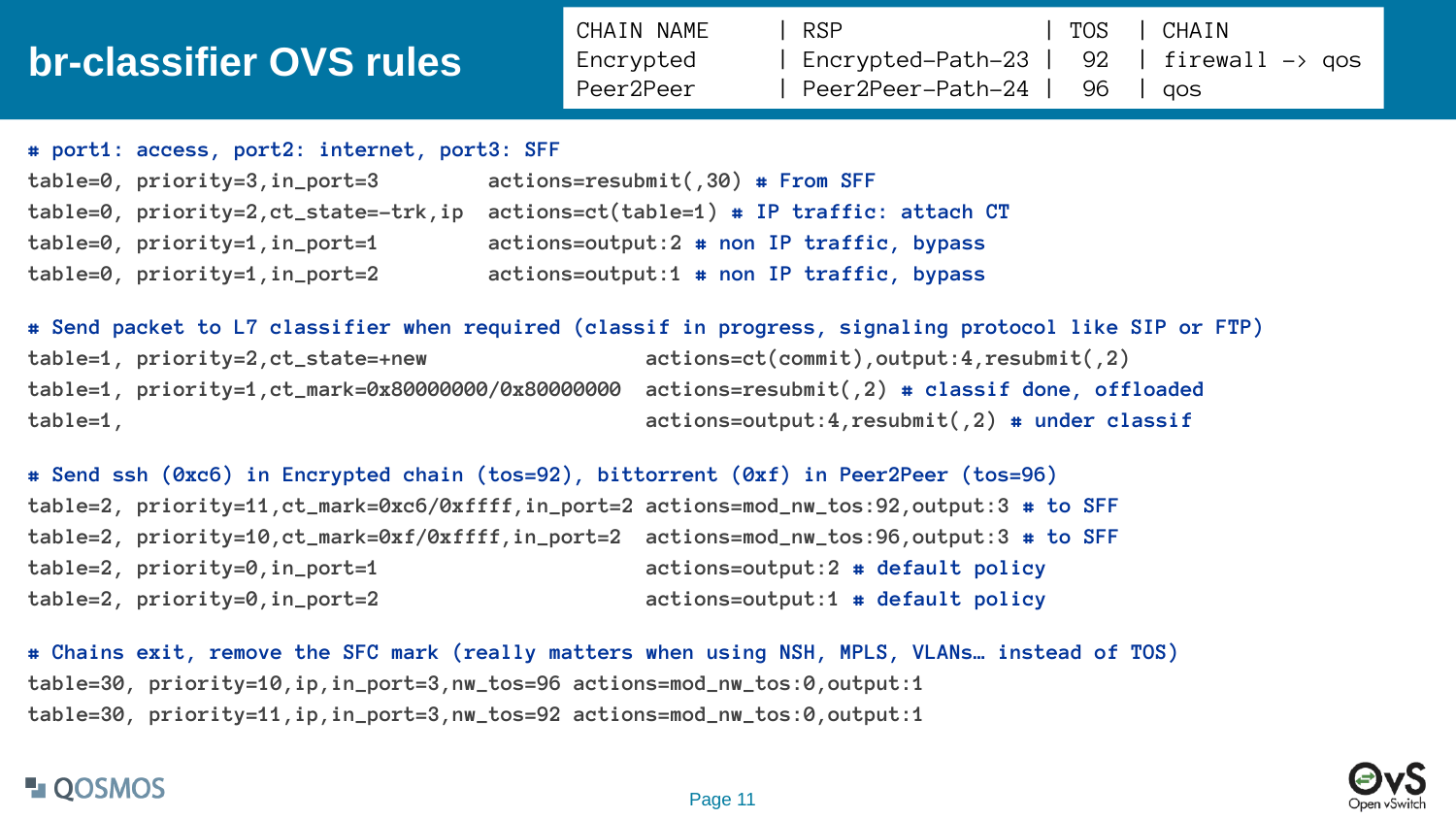

# br-classifier OVS rules
CHAIN NAME     | RSP               | TOS  | CHAIN
Encrypted      | Encrypted-Path-23 |  92  | firewall -> qos
Peer2Peer      | Peer2Peer-Path-24 |  96  | qos
# port1: access, port2: internet, port3: SFF
table=0, priority=3,in_port=3         actions=resubmit(,30) # From SFF
table=0, priority=2,ct_state=-trk,ip  actions=ct(table=1) # IP traffic: attach CT
table=0, priority=1,in_port=1         actions=output:2 # non IP traffic, bypass
table=0, priority=1,in_port=2         actions=output:1 # non IP traffic, bypass

# Send packet to L7 classifier when required (classif in progress, signaling protocol like SIP or FTP)
table=1, priority=2,ct_state=+new                  actions=ct(commit),output:4,resubmit(,2)
table=1, priority=1,ct_mark=0x80000000/0x80000000  actions=resubmit(,2) # classif done, offloaded
table=1,                                           actions=output:4,resubmit(,2) # under classif

# Send ssh (0xc6) in Encrypted chain (tos=92), bittorrent (0xf) in Peer2Peer (tos=96)
table=2, priority=11,ct_mark=0xc6/0xffff,in_port=2 actions=mod_nw_tos:92,output:3 # to SFF
table=2, priority=10,ct_mark=0xf/0xffff,in_port=2  actions=mod_nw_tos:96,output:3 # to SFF
table=2, priority=0,in_port=1                      actions=output:2 # default policy
table=2, priority=0,in_port=2                      actions=output:1 # default policy

# Chains exit, remove the SFC mark (really matters when using NSH, MPLS, VLANs… instead of TOS)
table=30, priority=10,ip,in_port=3,nw_tos=96 actions=mod_nw_tos:0,output:1
table=30, priority=11,ip,in_port=3,nw_tos=92 actions=mod_nw_tos:0,output:1
 Page 11